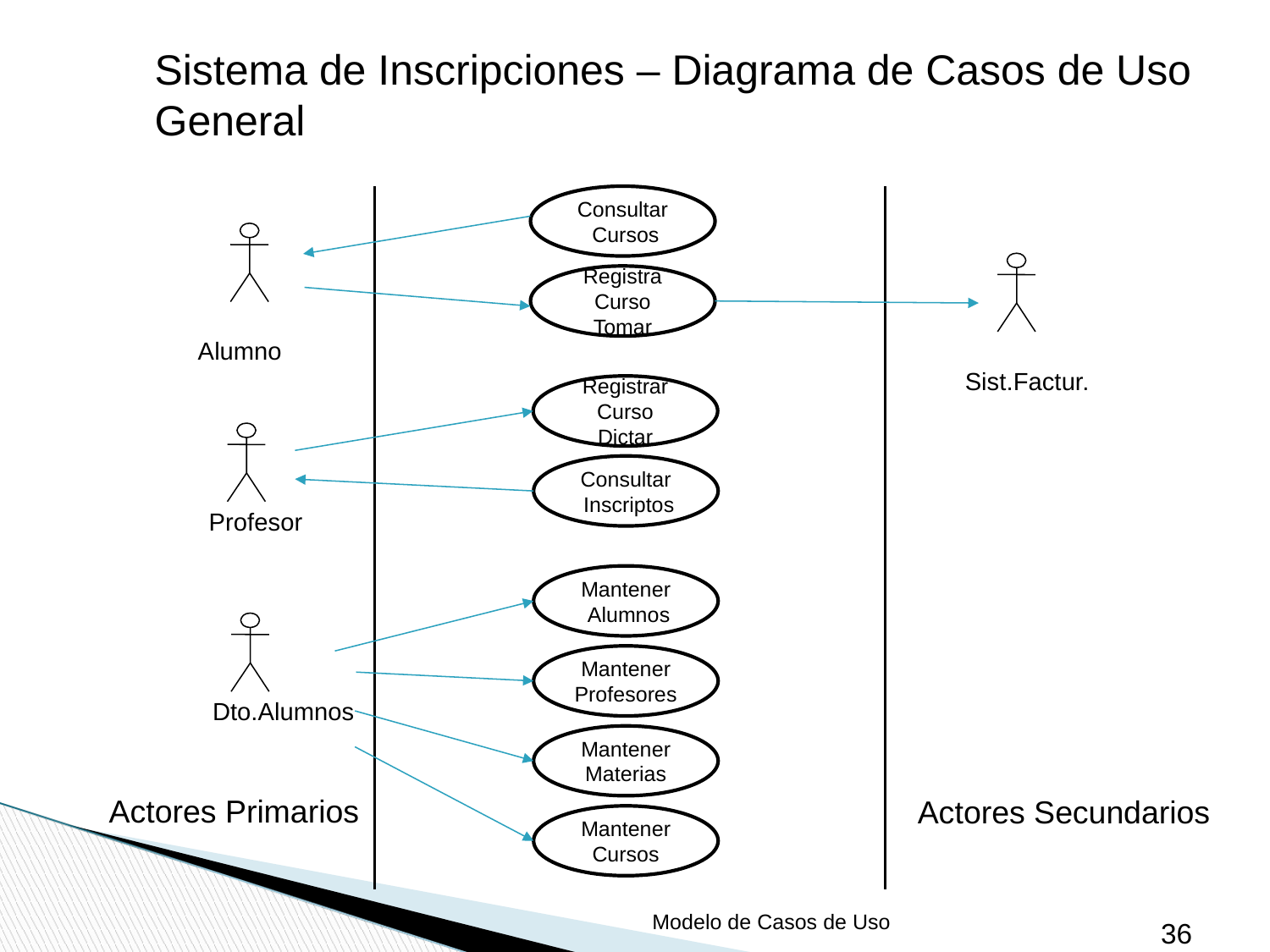

Sistema de Inscripciones – Diagrama de Casos de Uso General
Consultar
 Cursos

  Alumno

  Sist.Factur.
Registra Curso
Tomar
Registrar Curso
Dictar

  Profesor
Consultar
 Inscriptos
Mantener
 Alumnos

  Dto.Alumnos
Mantener
Profesores
Mantener
Materias
Actores Primarios
Actores Secundarios
Mantener
Cursos
Modelo de Casos de Uso
36